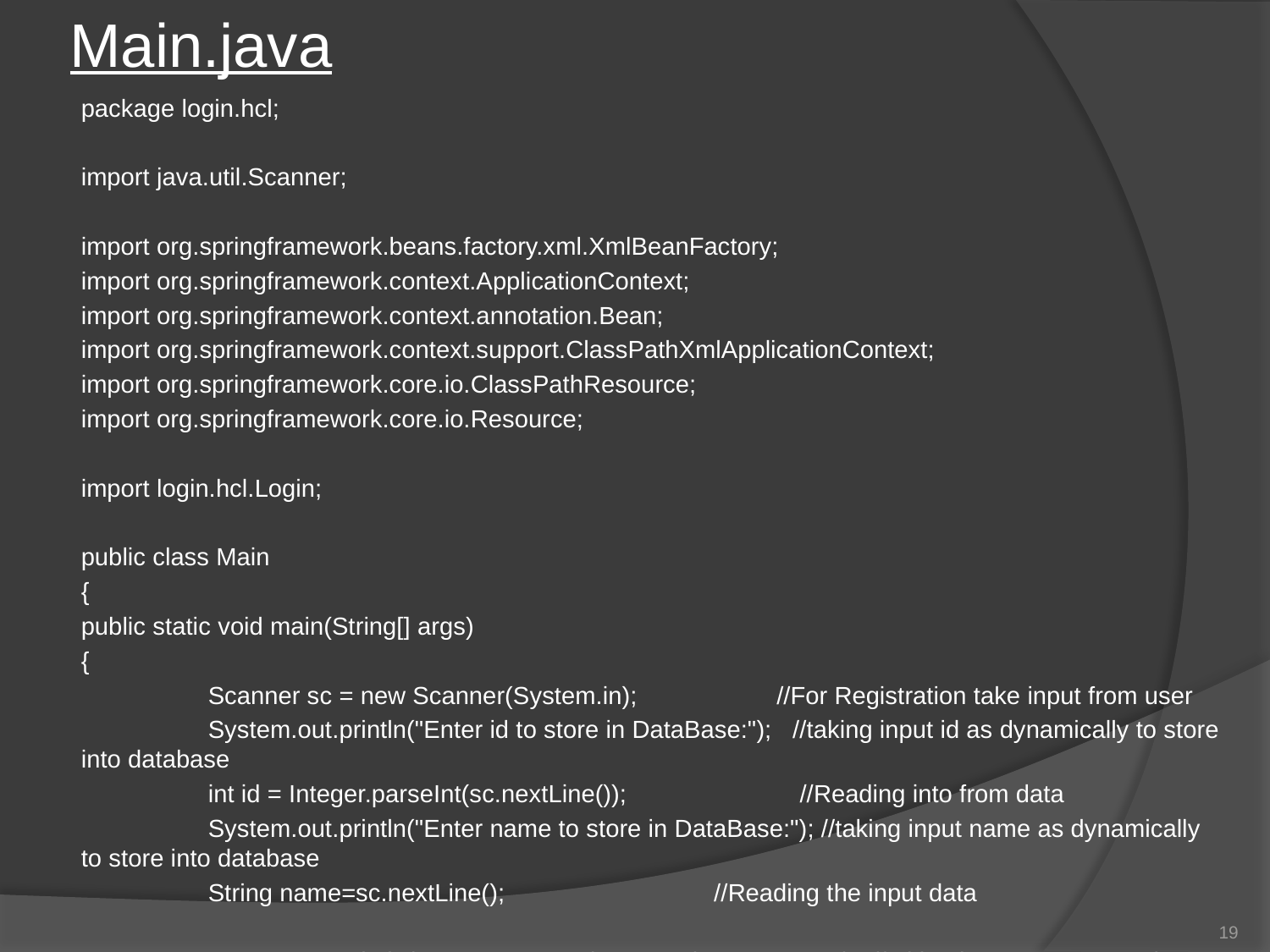

# Main.java
package login.hcl;

import java.util.Scanner;

import org.springframework.beans.factory.xml.XmlBeanFactory;
import org.springframework.context.ApplicationContext;
import org.springframework.context.annotation.Bean;
import org.springframework.context.support.ClassPathXmlApplicationContext;
import org.springframework.core.io.ClassPathResource;
import org.springframework.core.io.Resource;

import login.hcl.Login;

public class Main
{
public static void main(String[] args)
{
	Scanner sc = new Scanner(System.in);                    //For Registration take input from user
	System.out.println("Enter id to store in DataBase:");   //taking input id as dynamically to store into database
	int id = Integer.parseInt(sc.nextLine());	            //Reading into from data
	System.out.println("Enter name to store in DataBase:"); //taking input name as dynamically to store into database
	String name=sc.nextLine();                              //Reading the input data

	System.out.println("Enter password to store in DataBase:");  //taking input as password dynamically to store into databse
	String password=sc.nextLine();                               //Reading the input data

	ApplicationContext context = new ClassPathXmlApplicationContext("Bean.xml"); //Application context for passing Bean file

    LoginDao dao=(LoginDao)context.getBean("d");  //Injecting the bean Id in the main method

19